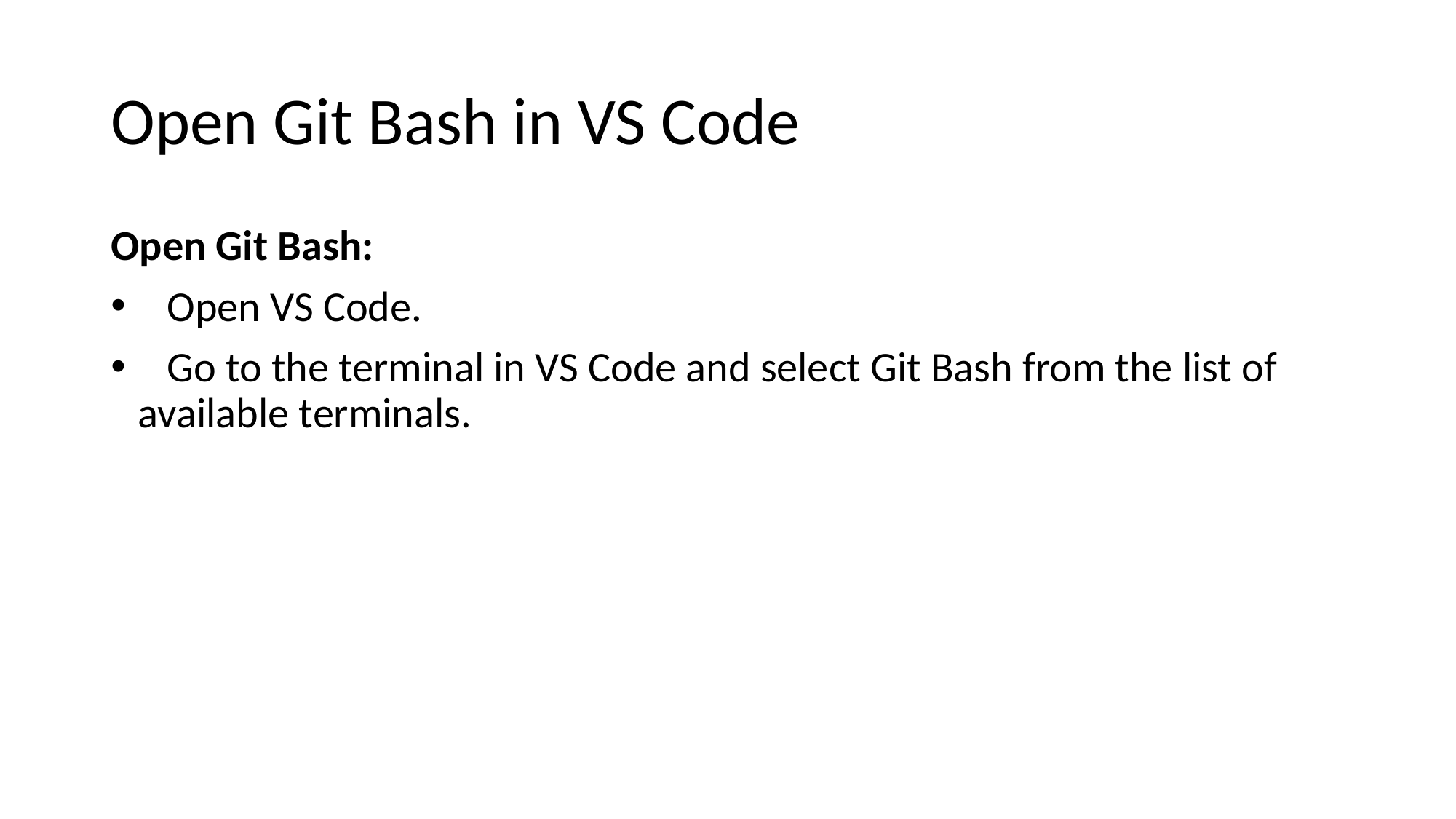

# Open Git Bash in VS Code
Open Git Bash:
   Open VS Code.
   Go to the terminal in VS Code and select Git Bash from the list of available terminals.